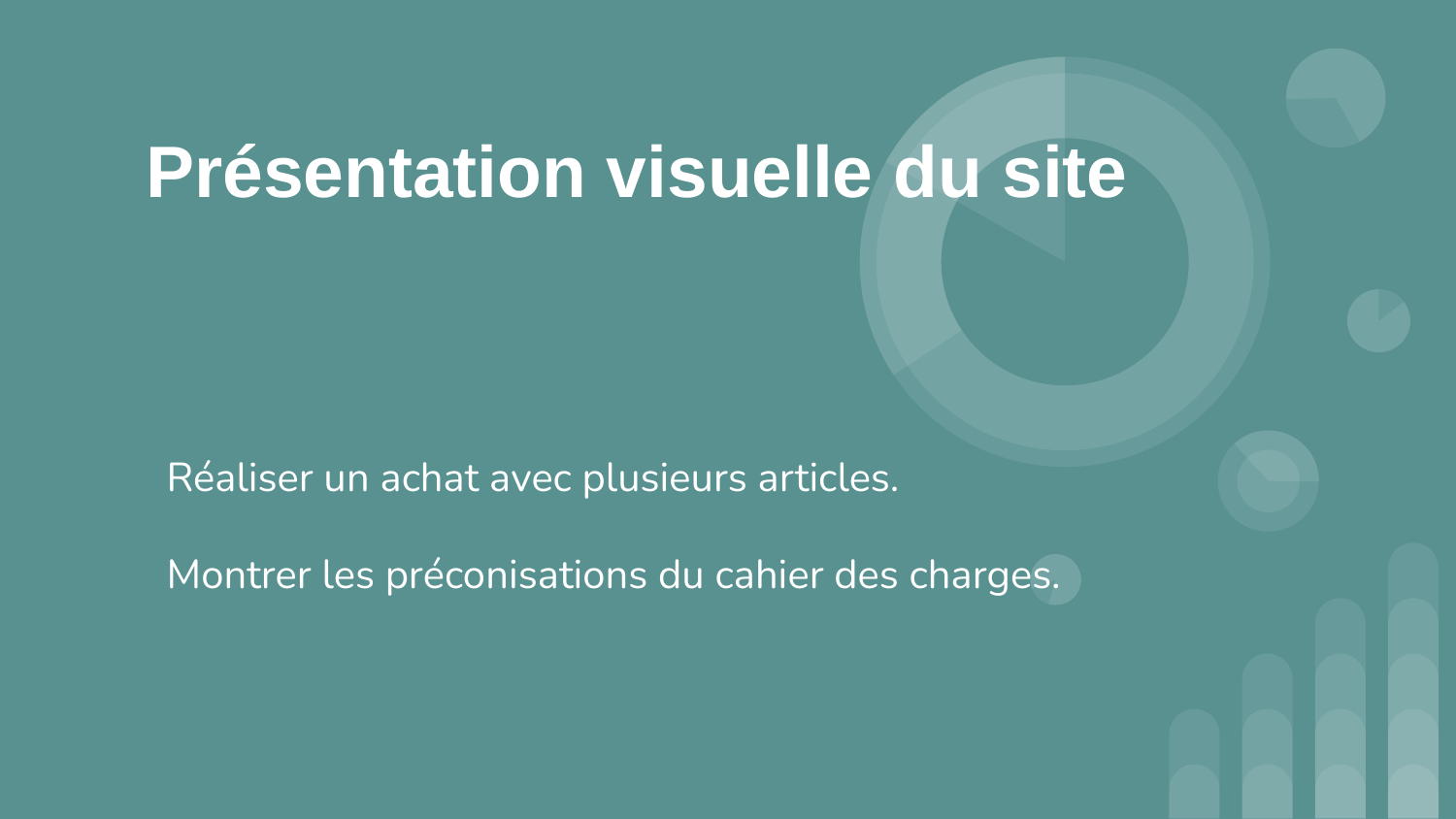

# Présentation visuelle du site

  Réaliser un achat avec plusieurs articles.

  Montrer les préconisations du cahier des charges.